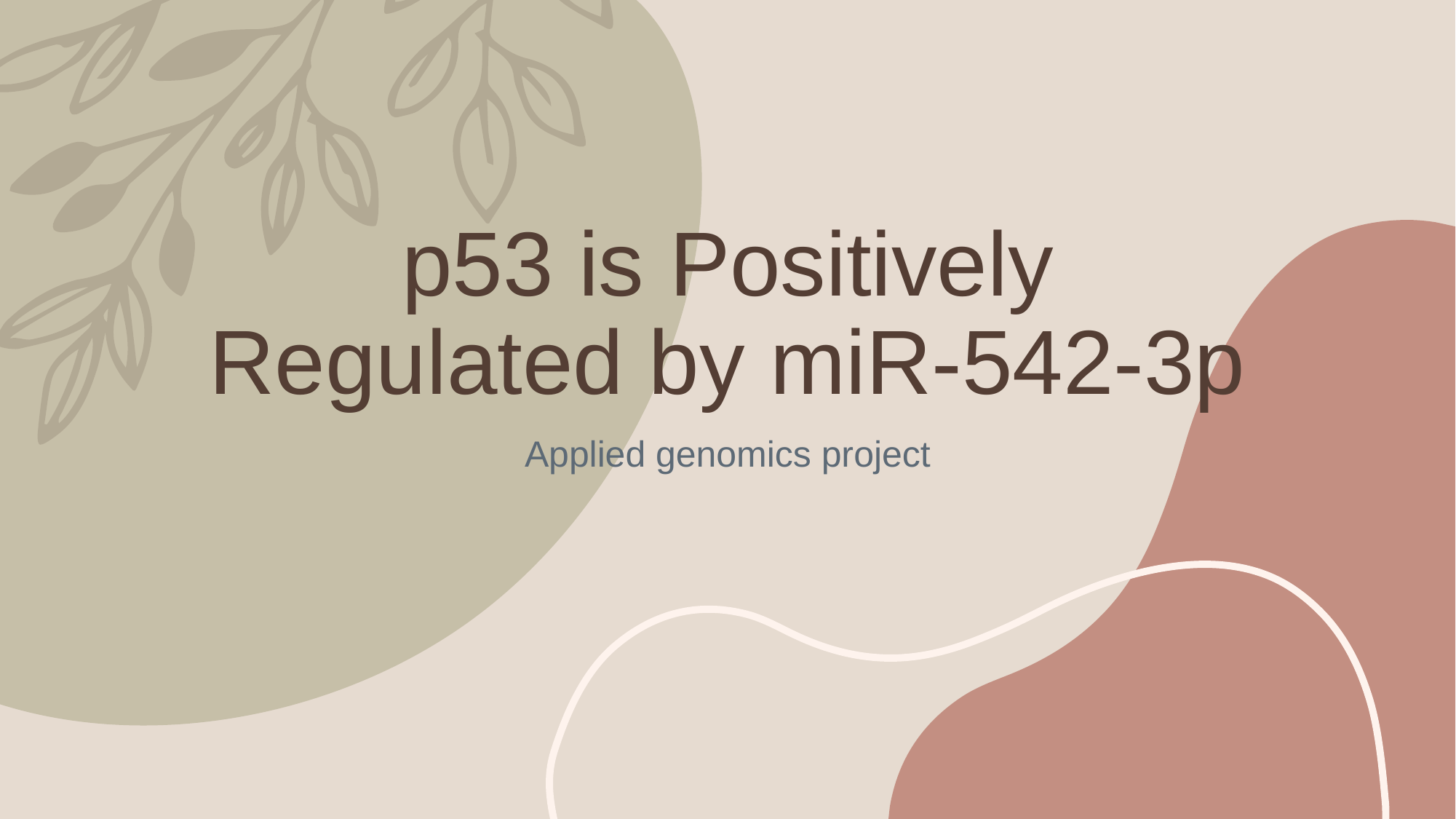

# p53 is Positively Regulated by miR-542-3p
Applied genomics project